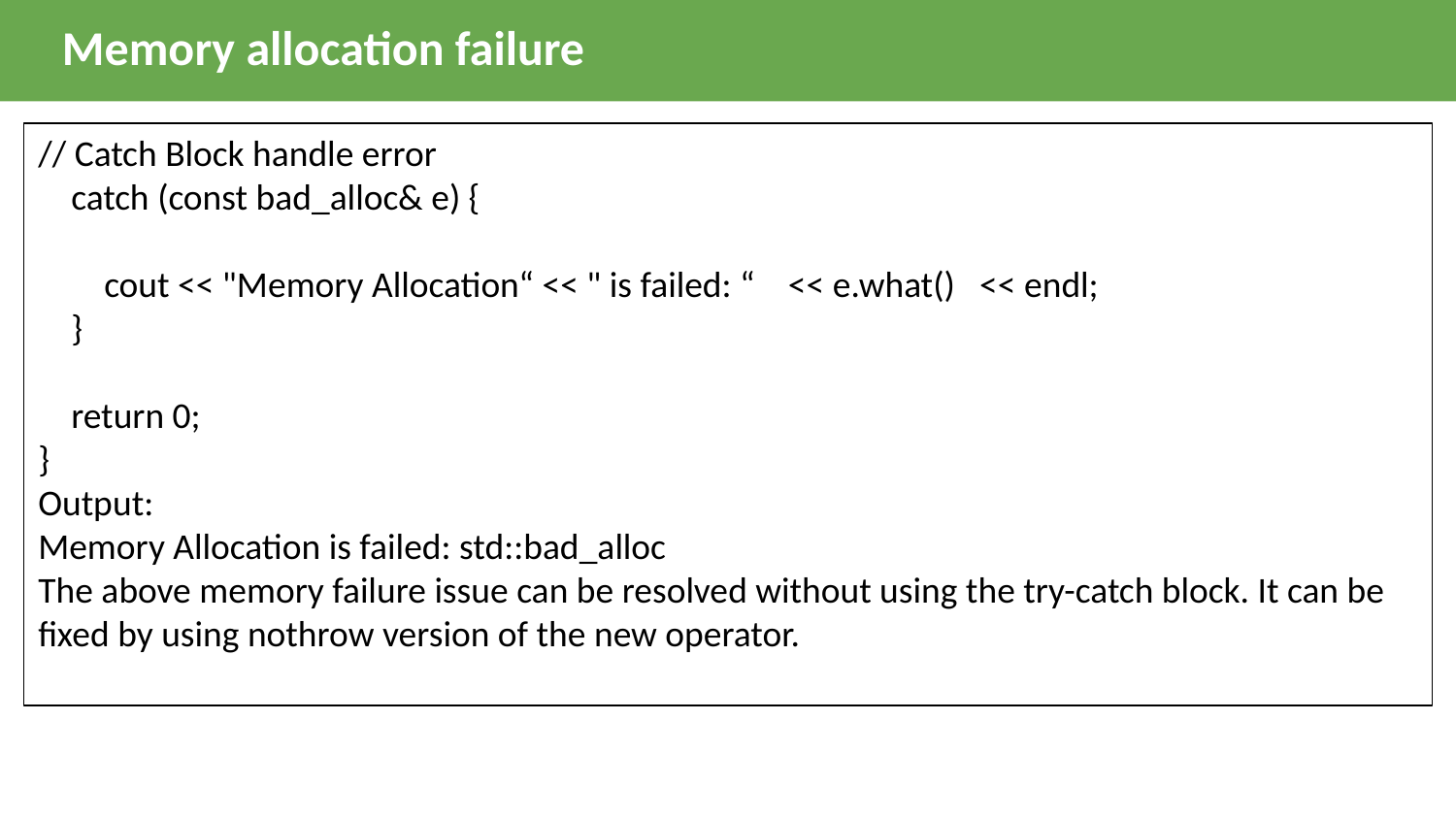

Memory allocation failure
// Catch Block handle error
    catch (const bad_alloc& e) {

        cout << "Memory Allocation“ << " is failed: “    << e.what()   << endl;
    }

    return 0;
}
Output:
Memory Allocation is failed: std::bad_alloc
The above memory failure issue can be resolved without using the try-catch block. It can be fixed by using nothrow version of the new operator.